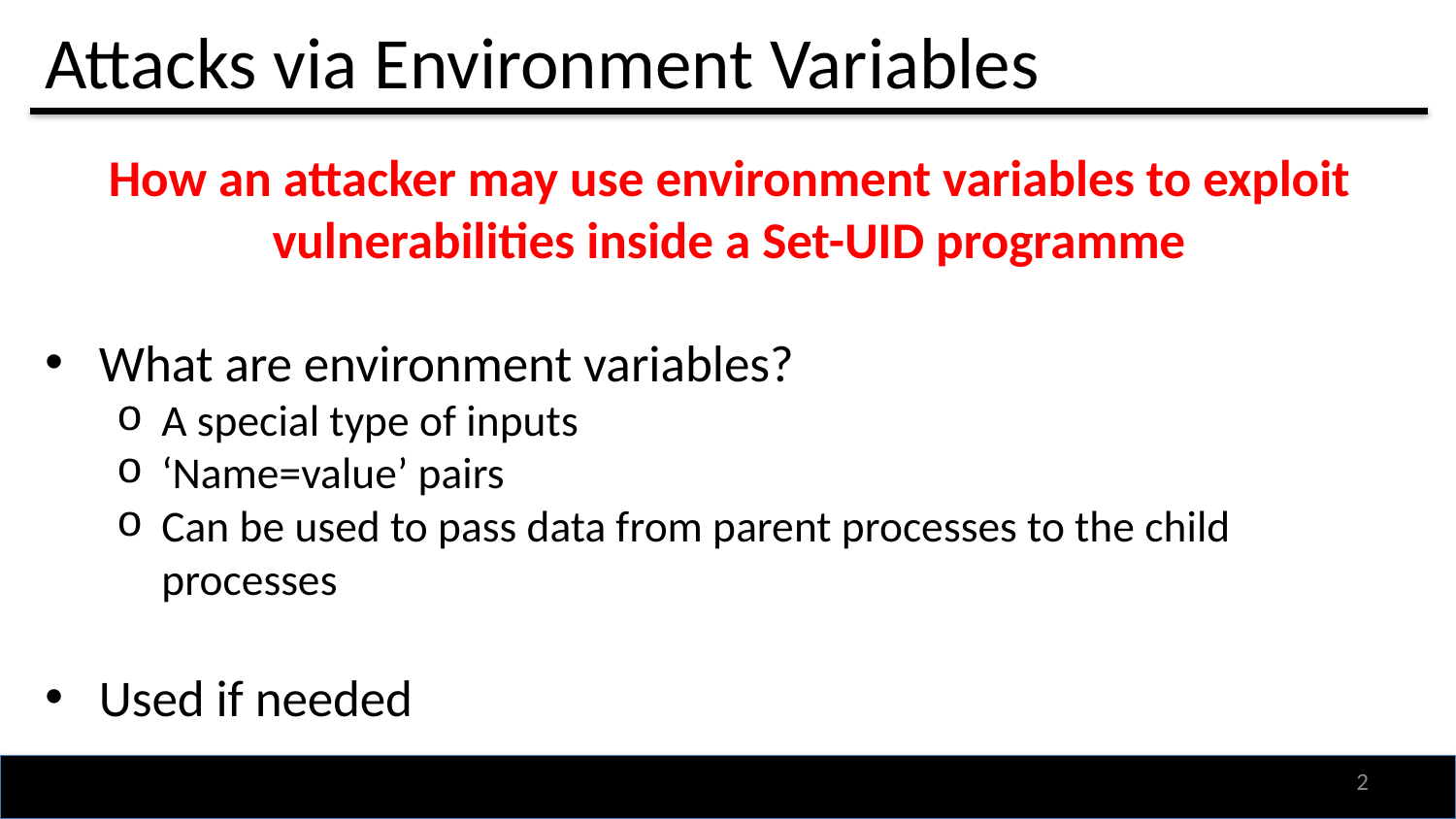

# Attacks via Environment Variables
How an attacker may use environment variables to exploit vulnerabilities inside a Set-UID programme

What are environment variables?
A special type of inputs
‘Name=value’ pairs
Can be used to pass data from parent processes to the child processes

Used if needed

2